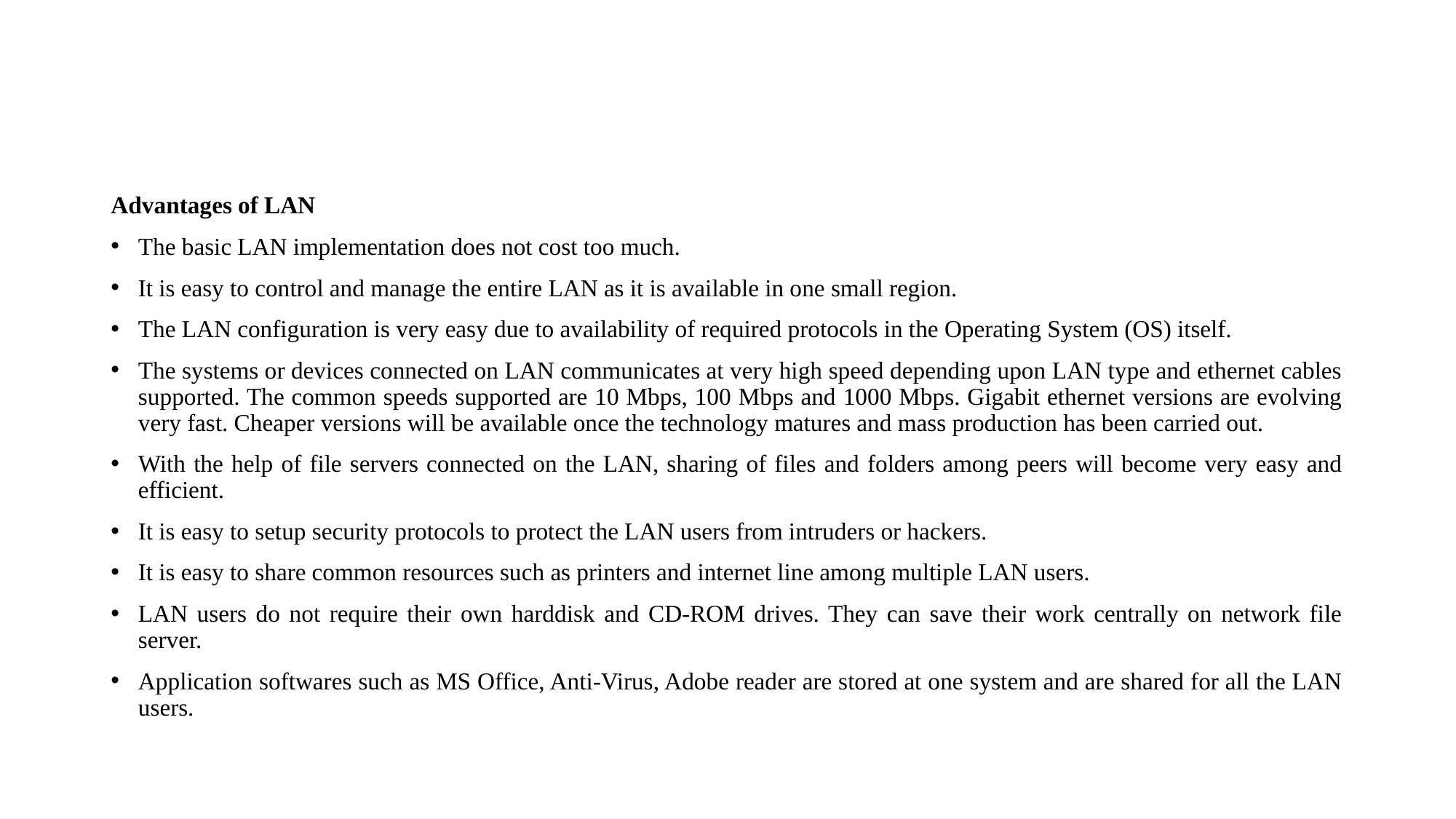

#
Advantages of LAN
The basic LAN implementation does not cost too much.
It is easy to control and manage the entire LAN as it is available in one small region.
The LAN configuration is very easy due to availability of required protocols in the Operating System (OS) itself.
The systems or devices connected on LAN communicates at very high speed depending upon LAN type and ethernet cables supported. The common speeds supported are 10 Mbps, 100 Mbps and 1000 Mbps. Gigabit ethernet versions are evolving very fast. Cheaper versions will be available once the technology matures and mass production has been carried out.
With the help of file servers connected on the LAN, sharing of files and folders among peers will become very easy and efficient.
It is easy to setup security protocols to protect the LAN users from intruders or hackers.
It is easy to share common resources such as printers and internet line among multiple LAN users.
LAN users do not require their own harddisk and CD-ROM drives. They can save their work centrally on network file server.
Application softwares such as MS Office, Anti-Virus, Adobe reader are stored at one system and are shared for all the LAN users.